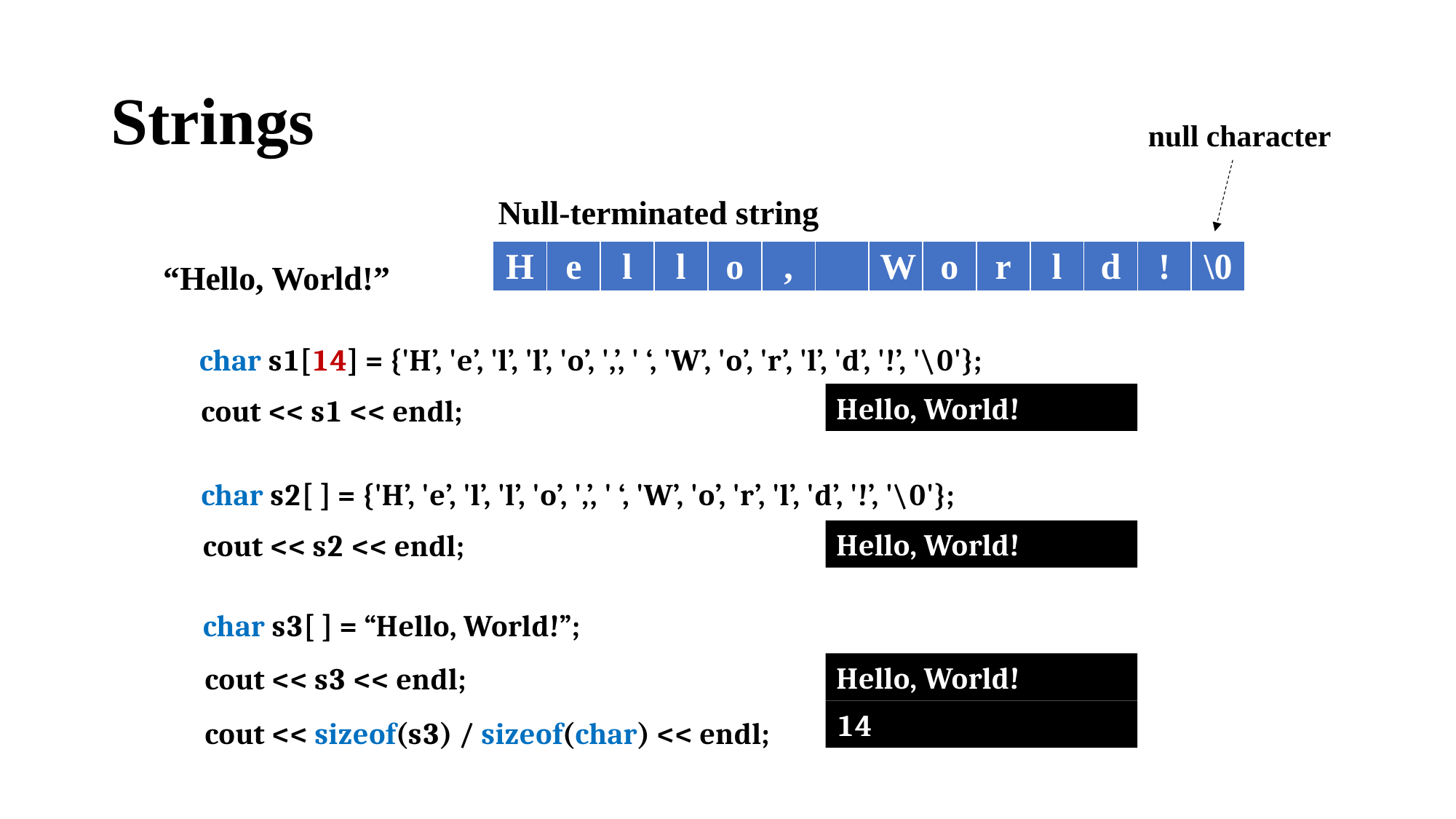

# Strings
null character
Null-terminated string
“Hello, World!”
| H | e | l | l | o | , |  | W | o | r | l | d | ! | \0 |
| --- | --- | --- | --- | --- | --- | --- | --- | --- | --- | --- | --- | --- | --- |
char s1[14] = {'H’, 'e’, 'l’, 'l’, 'o’, ',’, ' ‘, 'W’, 'o’, 'r’, 'l’, 'd’, '!’, '\0'};
Hello, World!
cout << s1 << endl;
char s2[ ] = {'H’, 'e’, 'l’, 'l’, 'o’, ',’, ' ‘, 'W’, 'o’, 'r’, 'l’, 'd’, '!’, '\0'};
Hello, World!
cout << s2 << endl;
char s3[ ] = “Hello, World!”;
Hello, World!
cout << s3 << endl;
14
cout << sizeof(s3) / sizeof(char) << endl;